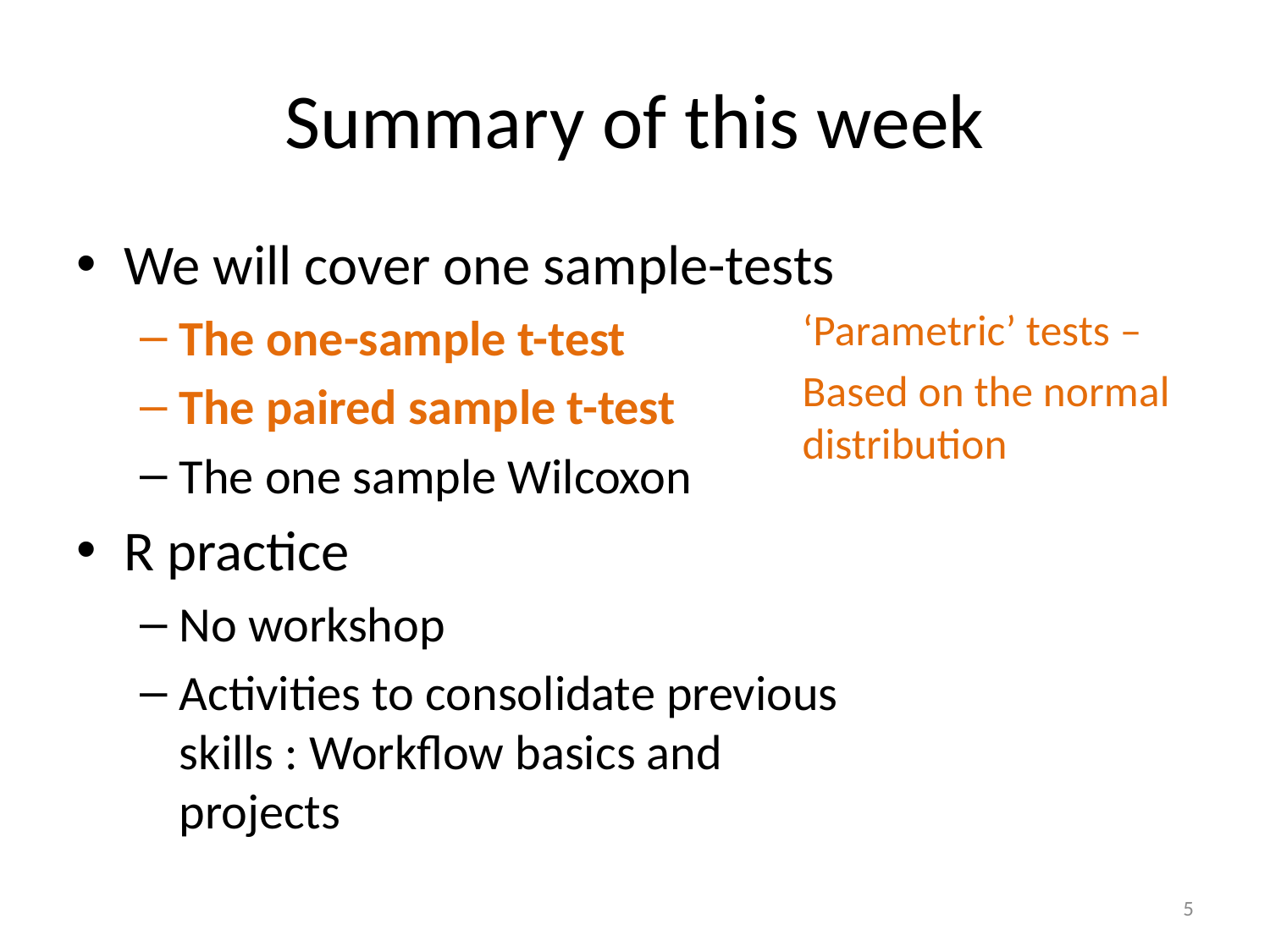

# Summary of this week
We will cover one sample-tests
The one-sample t-test
The paired sample t-test
The one sample Wilcoxon
R practice
No workshop
Activities to consolidate previous skills : Workflow basics and projects
‘Parametric’ tests –
Based on the normal distribution
5